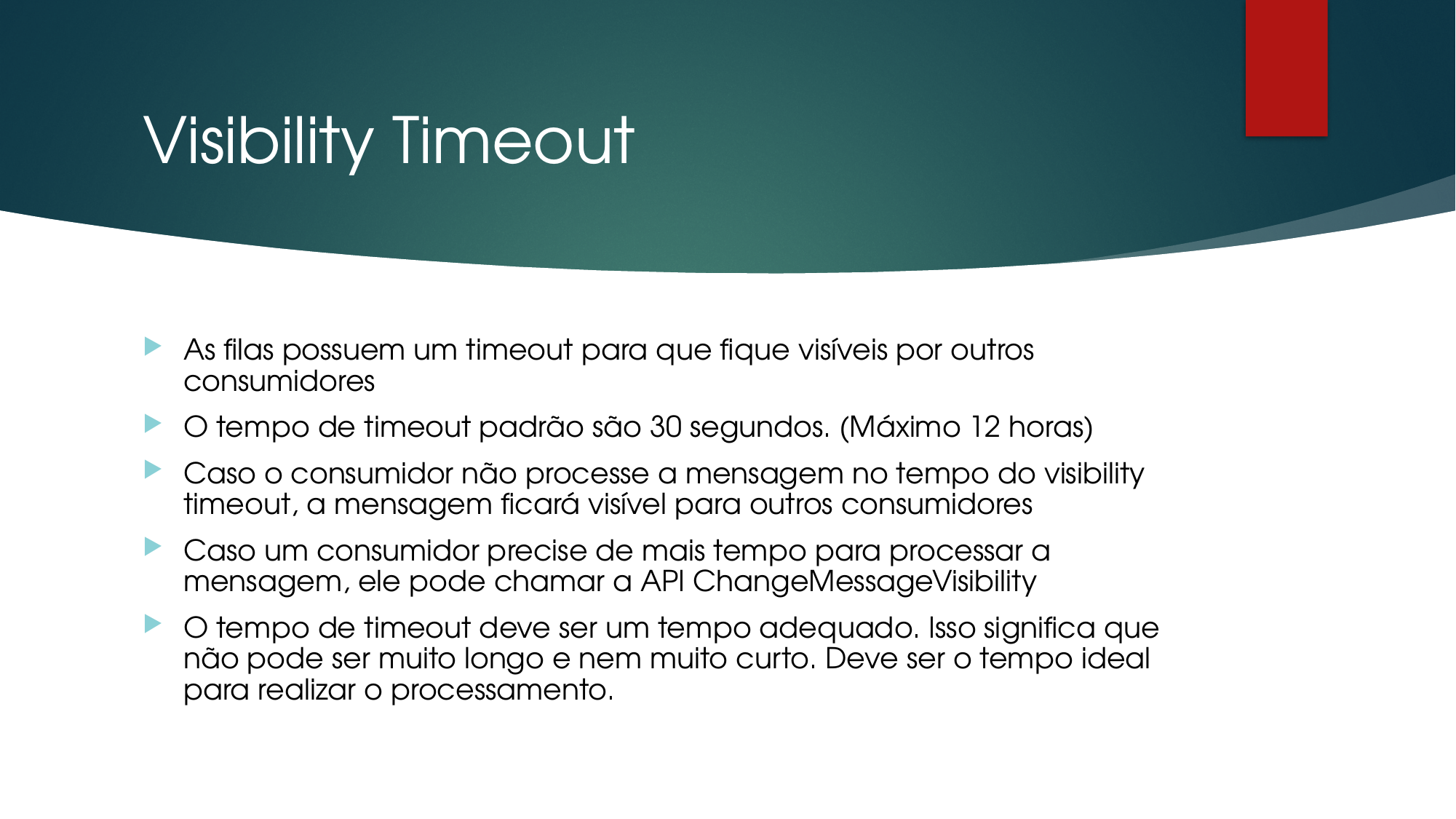

# Visibility Timeout

As filas possuem um timeout para que fique visíveis por outros consumidores
O tempo de timeout padrão são 30 segundos. (Máximo 12 horas)
Caso o consumidor não processe a mensagem no tempo do visibility timeout, a mensagem ficará visível para outros consumidores
Caso um consumidor precise de mais tempo para processar a mensagem, ele pode chamar a API ChangeMessageVisibility
O tempo de timeout deve ser um tempo adequado. Isso significa que não pode ser muito longo e nem muito curto. Deve ser o tempo ideal para realizar o processamento.